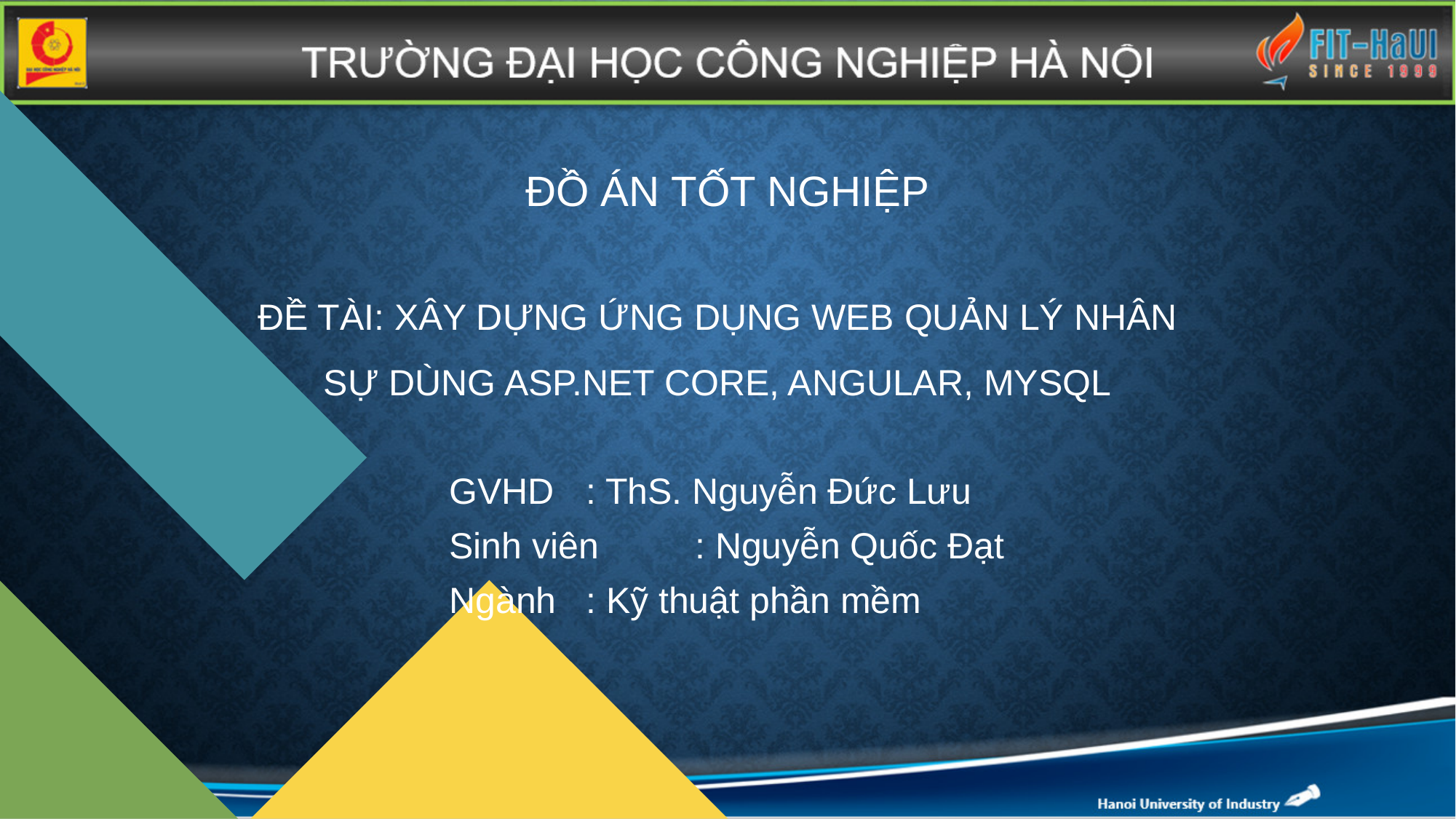

# ĐỒ ÁN TỐT NGHIỆP
ĐỀ TÀI: XÂY DỰNG ỨNG DỤNG WEB QUẢN LÝ NHÂN SỰ DÙNG ASP.NET CORE, ANGULAR, MYSQL
GVHD	: ThS. Nguyễn Đức Lưu
Sinh viên	: Nguyễn Quốc Đạt
Ngành	: Kỹ thuật phần mềm